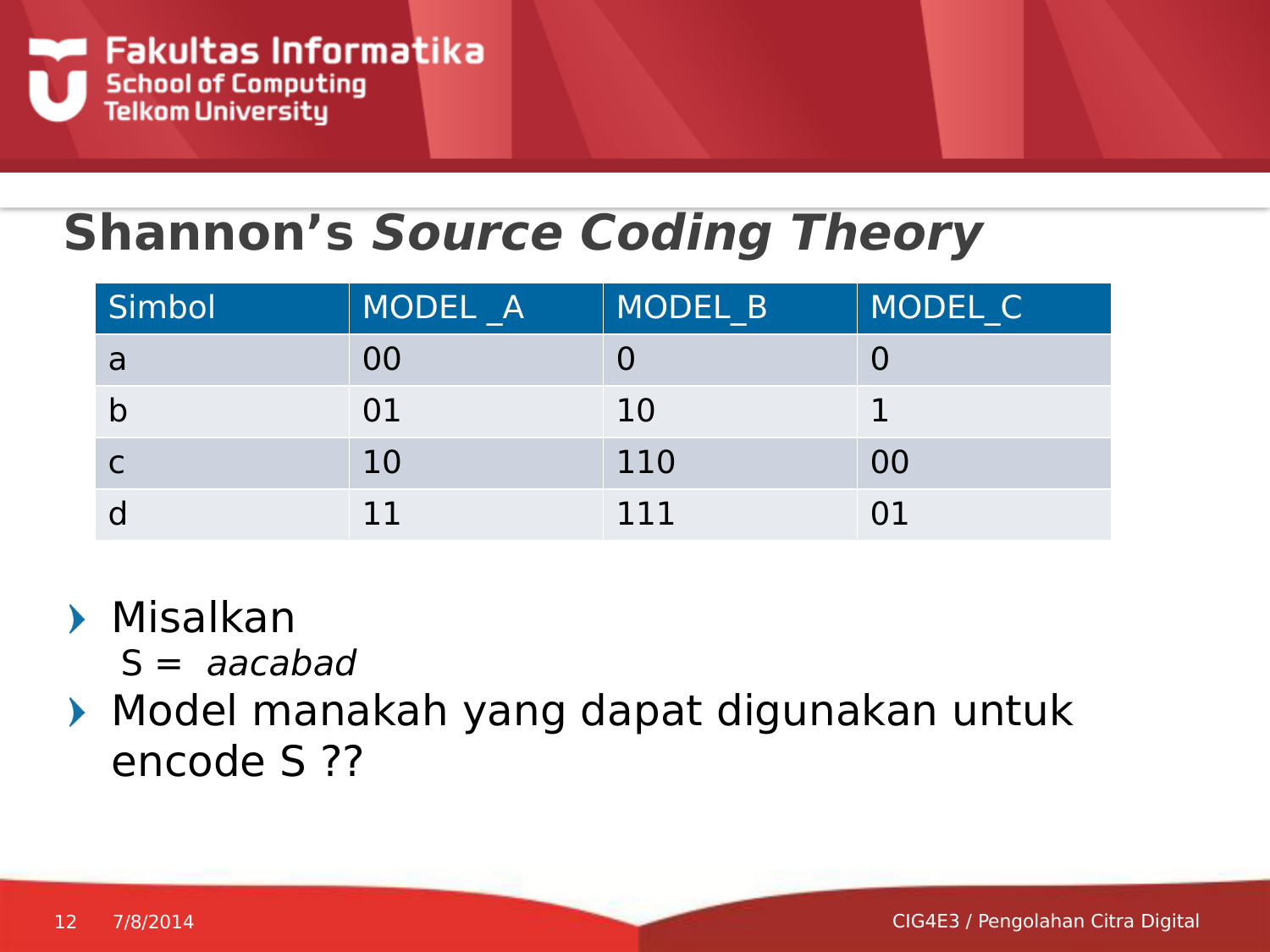

# Shannon’s Source Coding Theory

Misalkan
S =  aacabad
Model manakah yang dapat digunakan untuk encode S ??

| Simbol | MODEL \_A | MODEL\_B | MODEL\_C |
| --- | --- | --- | --- |
| a | 00 | 0 | 0 |
| b | 01 | 10 | 1 |
| c | 10 | 110 | 00 |
| d | 11 | 111 | 01 |

12
7/8/2014